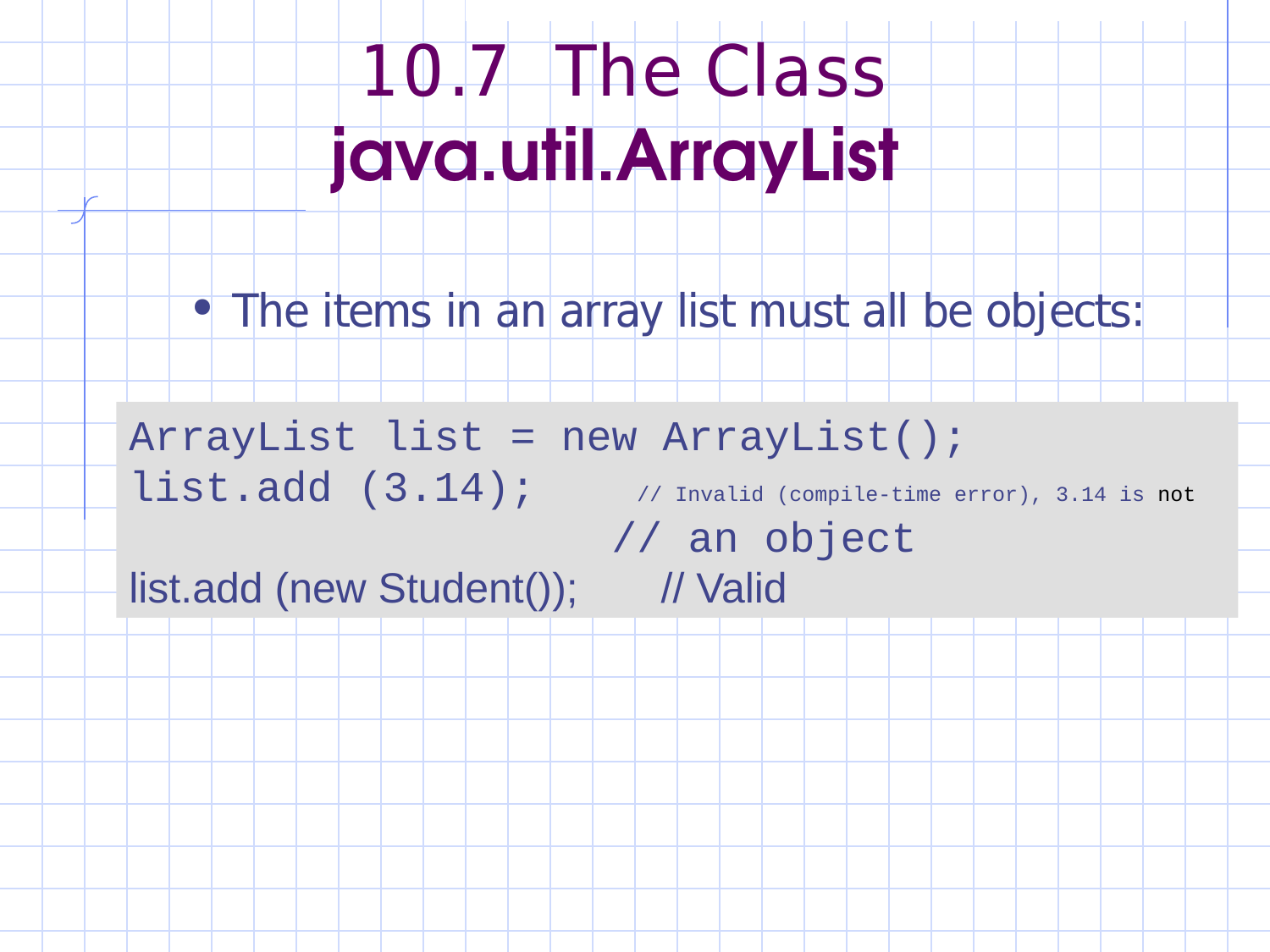

# 10.7  The Class java.util.ArrayList
The items in an array list must all be objects:
ArrayList list = new ArrayList();
list.add (3.14);    // Invalid (compile-time error), 3.14 is not
                   // an object
list.add (new Student());       // Valid